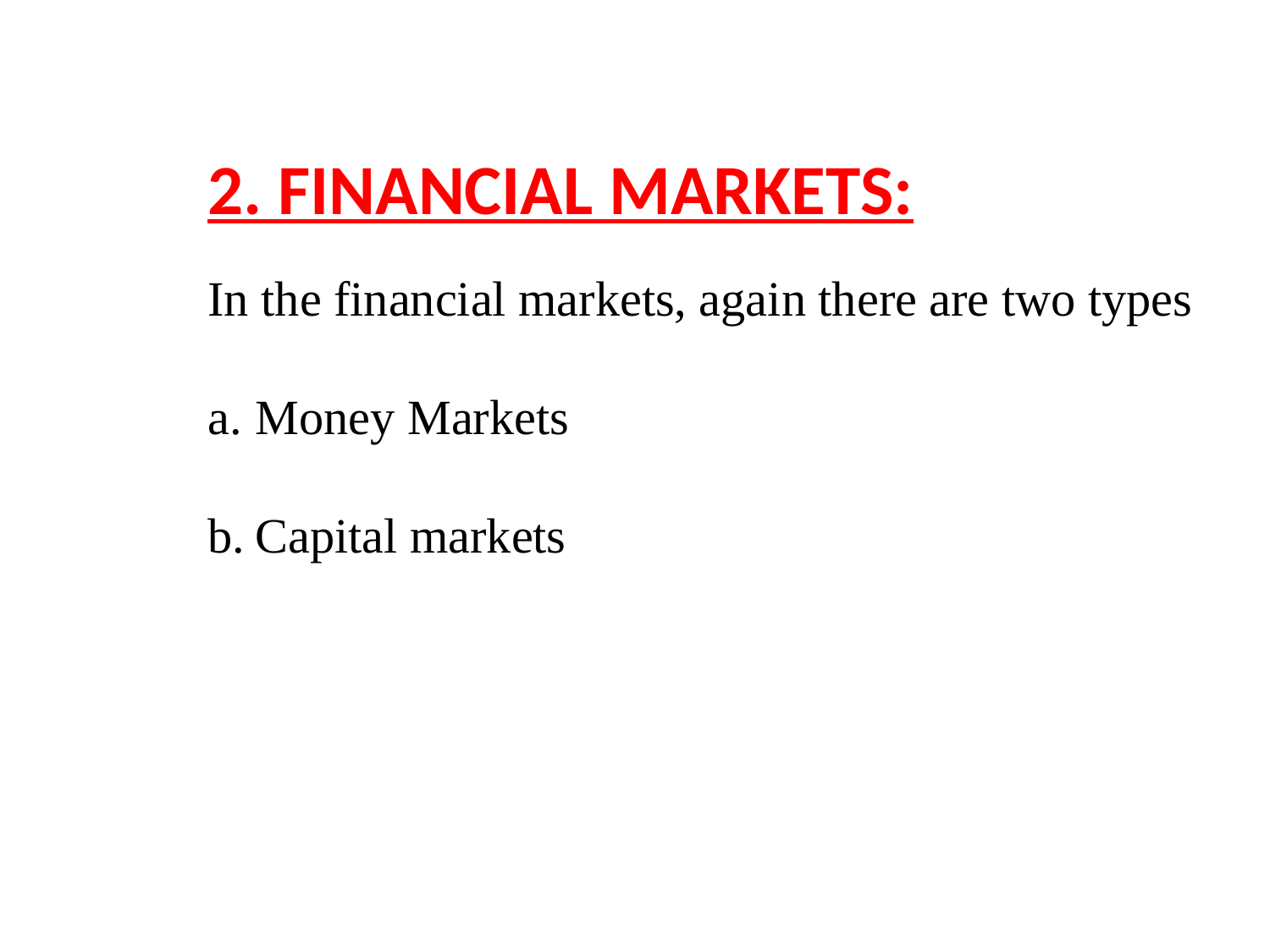

2. FINANCIAL MARKETS:

In the financial markets, again there are two types

Money Markets

Capital markets